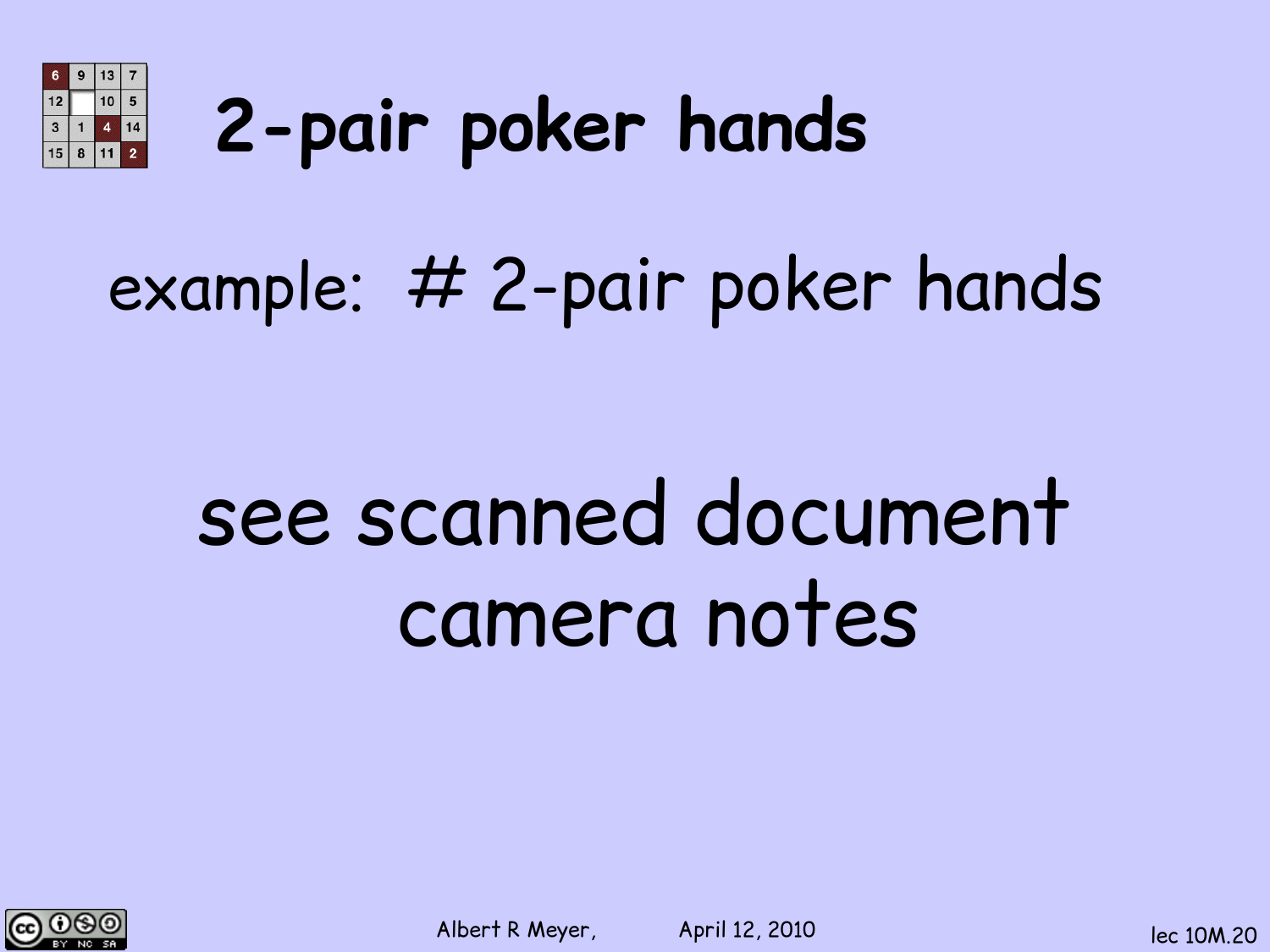

# 2-pair poker hands
example:  # 2-pair poker hands

see scanned document camera notes
lec 10M.20